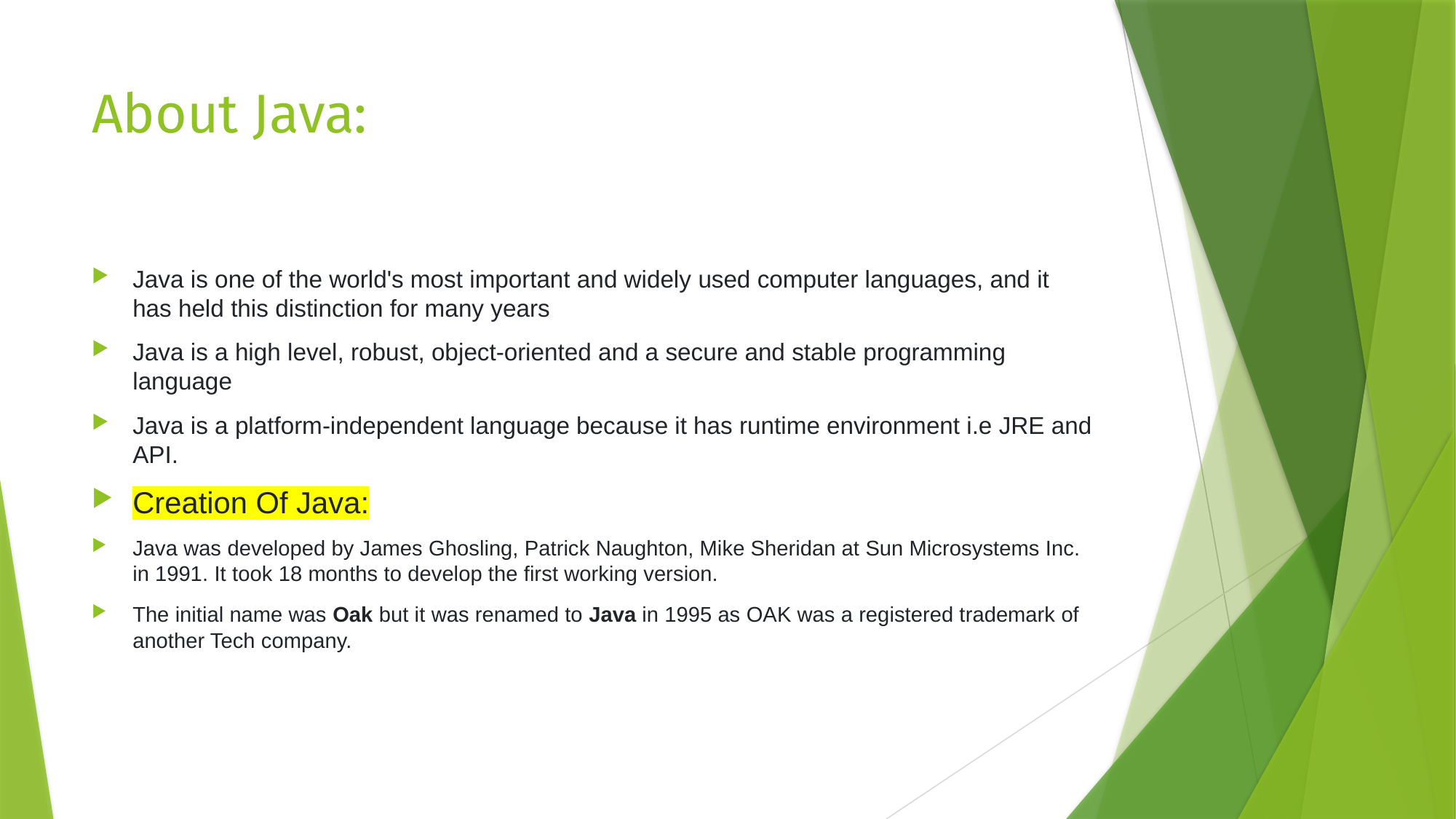

# About Java:
Java is one of the world's most important and widely used computer languages, and it has held this distinction for many years
Java is a high level, robust, object-oriented and a secure and stable programming language
Java is a platform-independent language because it has runtime environment i.e JRE and API.
Creation Of Java:
Java was developed by James Ghosling, Patrick Naughton, Mike Sheridan at Sun Microsystems Inc. in 1991. It took 18 months to develop the first working version.
The initial name was Oak but it was renamed to Java in 1995 as OAK was a registered trademark of another Tech company.